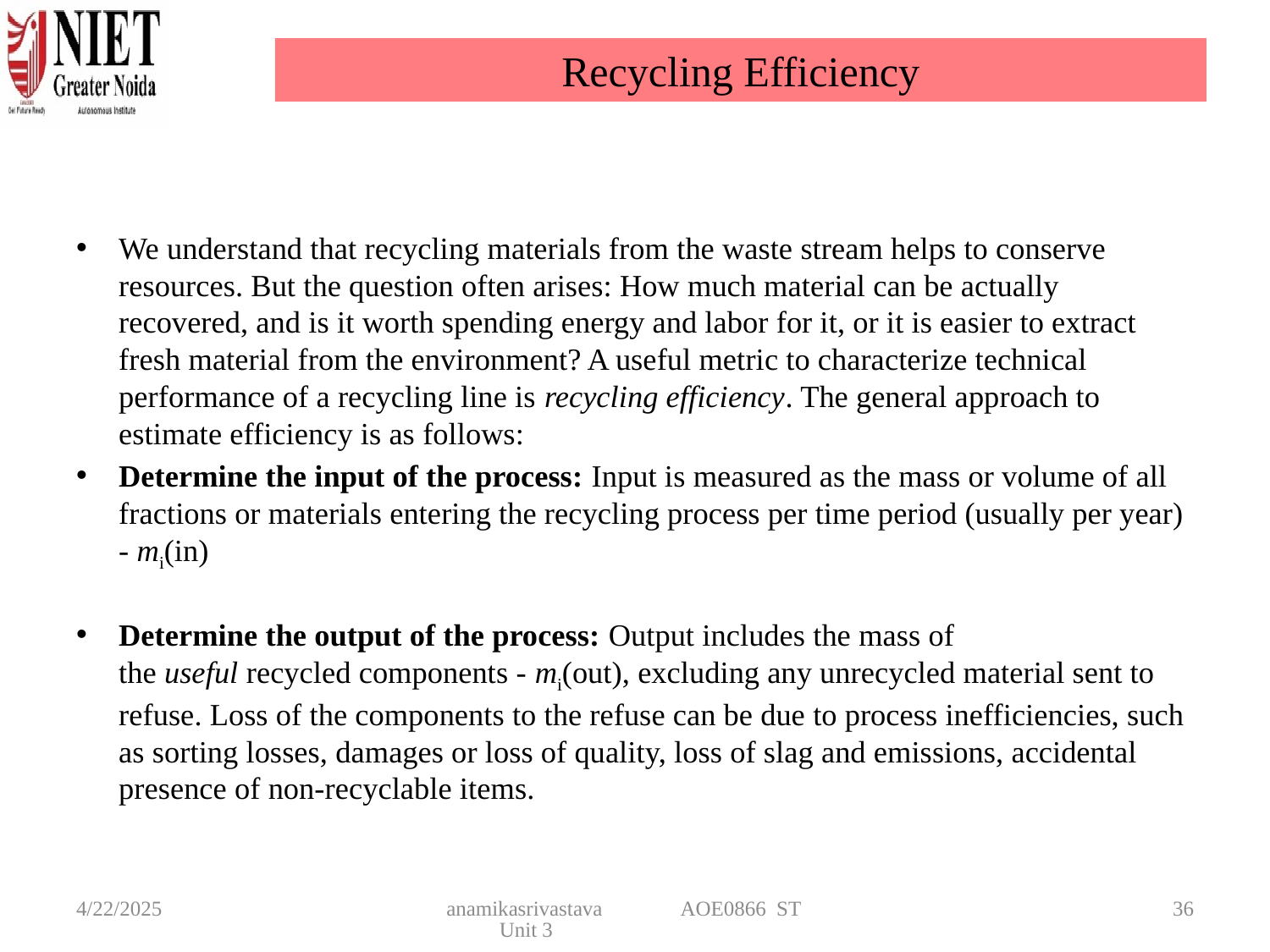

# Recycling Efficiency
We understand that recycling materials from the waste stream helps to conserve resources. But the question often arises: How much material can be actually recovered, and is it worth spending energy and labor for it, or it is easier to extract fresh material from the environment? A useful metric to characterize technical performance of a recycling line is recycling efficiency. The general approach to estimate efficiency is as follows:
Determine the input of the process: Input is measured as the mass or volume of all fractions or materials entering the recycling process per time period (usually per year) - mi(in)
Determine the output of the process: Output includes the mass of the useful recycled components - mi(out), excluding any unrecycled material sent to refuse. Loss of the components to the refuse can be due to process inefficiencies, such as sorting losses, damages or loss of quality, loss of slag and emissions, accidental presence of non-recyclable items.

4/22/2025
anamikasrivastava               AOE0866  ST              Unit 3
36